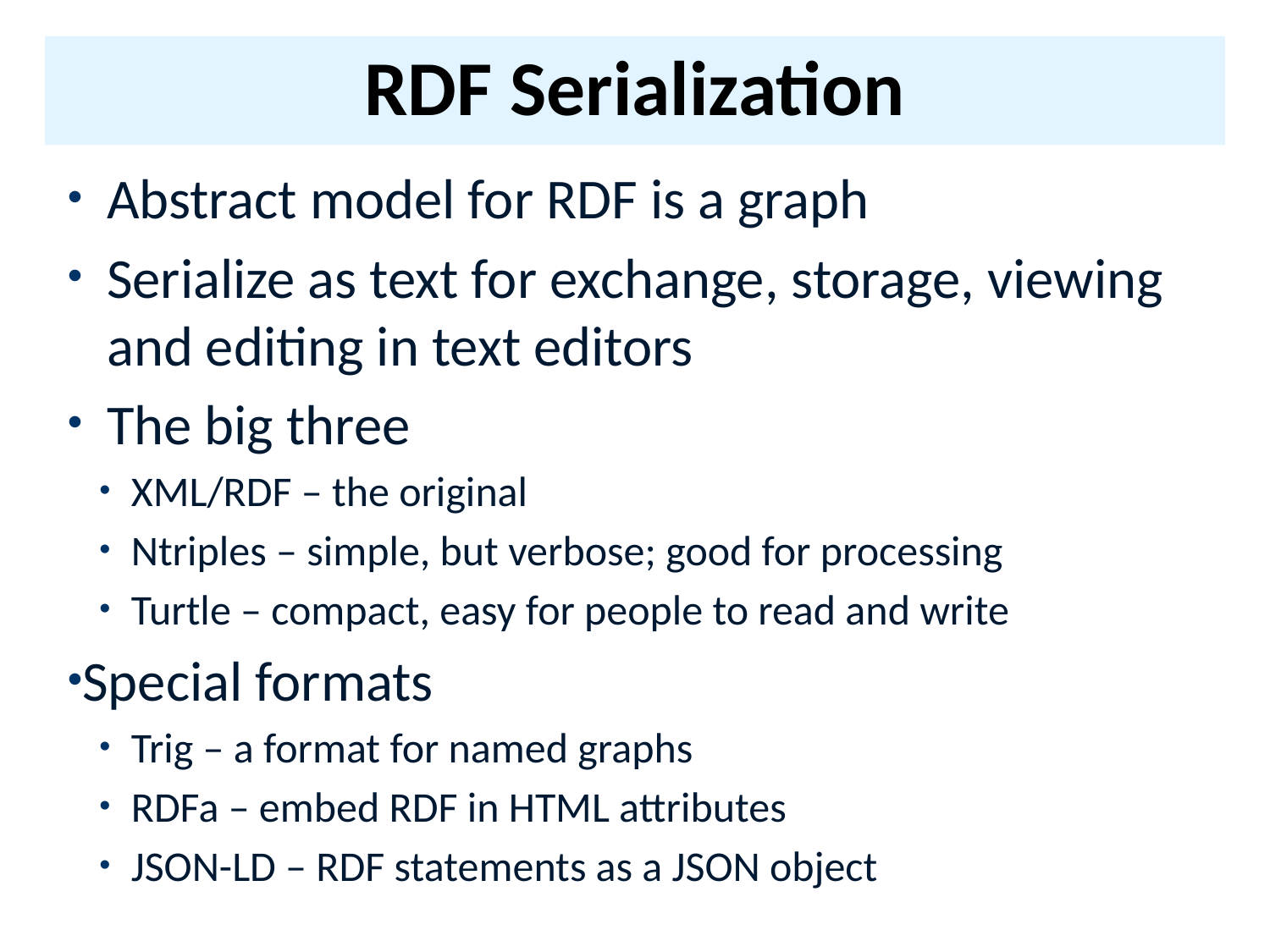

# RDF Serialization
Abstract model for RDF is a graph
Serialize as text for exchange, storage, viewing and editing in text editors
The big three
XML/RDF – the original
Ntriples – simple, but verbose; good for processing
Turtle – compact, easy for people to read and write
Special formats
Trig – a format for named graphs
RDFa – embed RDF in HTML attributes
JSON-LD – RDF statements as a JSON object